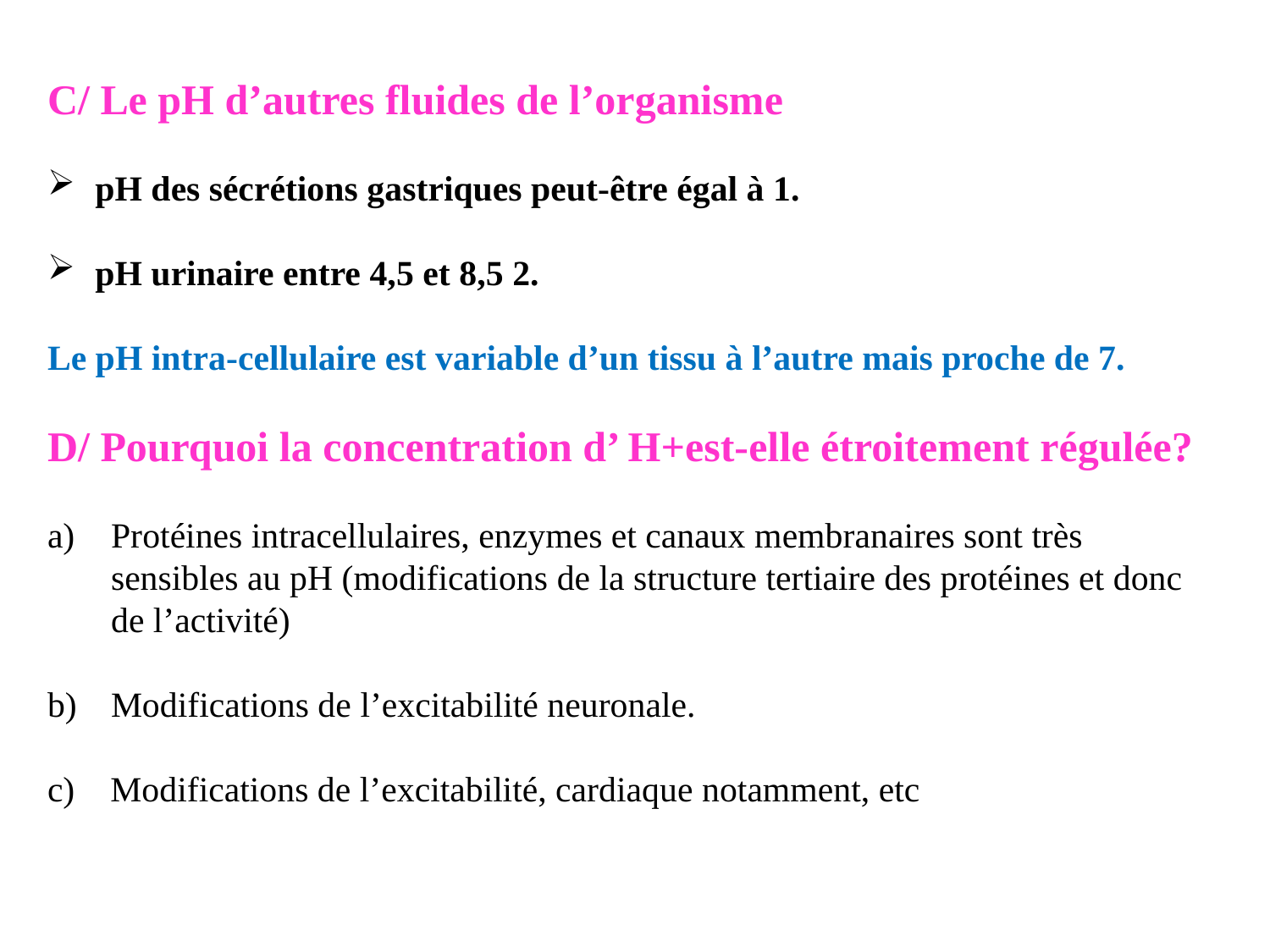

C/ Le pH d’autres fluides de l’organisme

pH des sécrétions gastriques peut-être égal à 1.

pH urinaire entre 4,5 et 8,5 2.

Le pH intra-cellulaire est variable d’un tissu à l’autre mais proche de 7.

D/ Pourquoi la concentration d’ H+est-elle étroitement régulée?

Protéines intracellulaires, enzymes et canaux membranaires sont très sensibles au pH (modifications de la structure tertiaire des protéines et donc de l’activité)

Modifications de l’excitabilité neuronale.

c)    Modifications de l’excitabilité, cardiaque notamment, etc